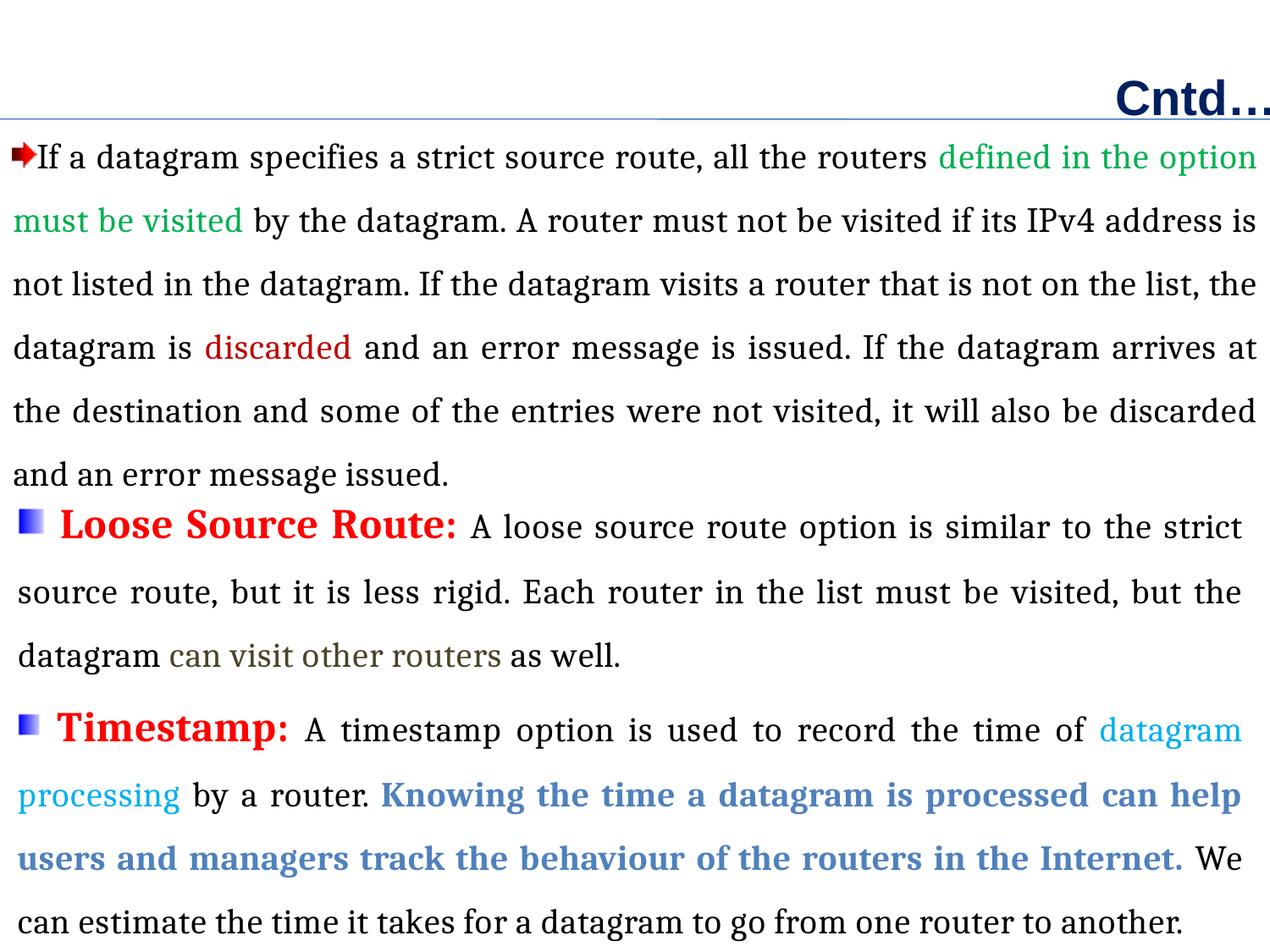

Cntd…
If a datagram specifies a strict source route, all the routers defined in the option must be visited by the datagram. A router must not be visited if its IPv4 address is not listed in the datagram. If the datagram visits a router that is not on the list, the datagram is discarded and an error message is issued. If the datagram arrives at the destination and some of the entries were not visited, it will also be discarded and an error message issued.
 Loose Source Route: A loose source route option is similar to the strict source route, but it is less rigid. Each router in the list must be visited, but the datagram can visit other routers as well.
 Timestamp: A timestamp option is used to record the time of datagram processing by a router. Knowing the time a datagram is processed can help users and managers track the behaviour of the routers in the Internet. We can estimate the time it takes for a datagram to go from one router to another.